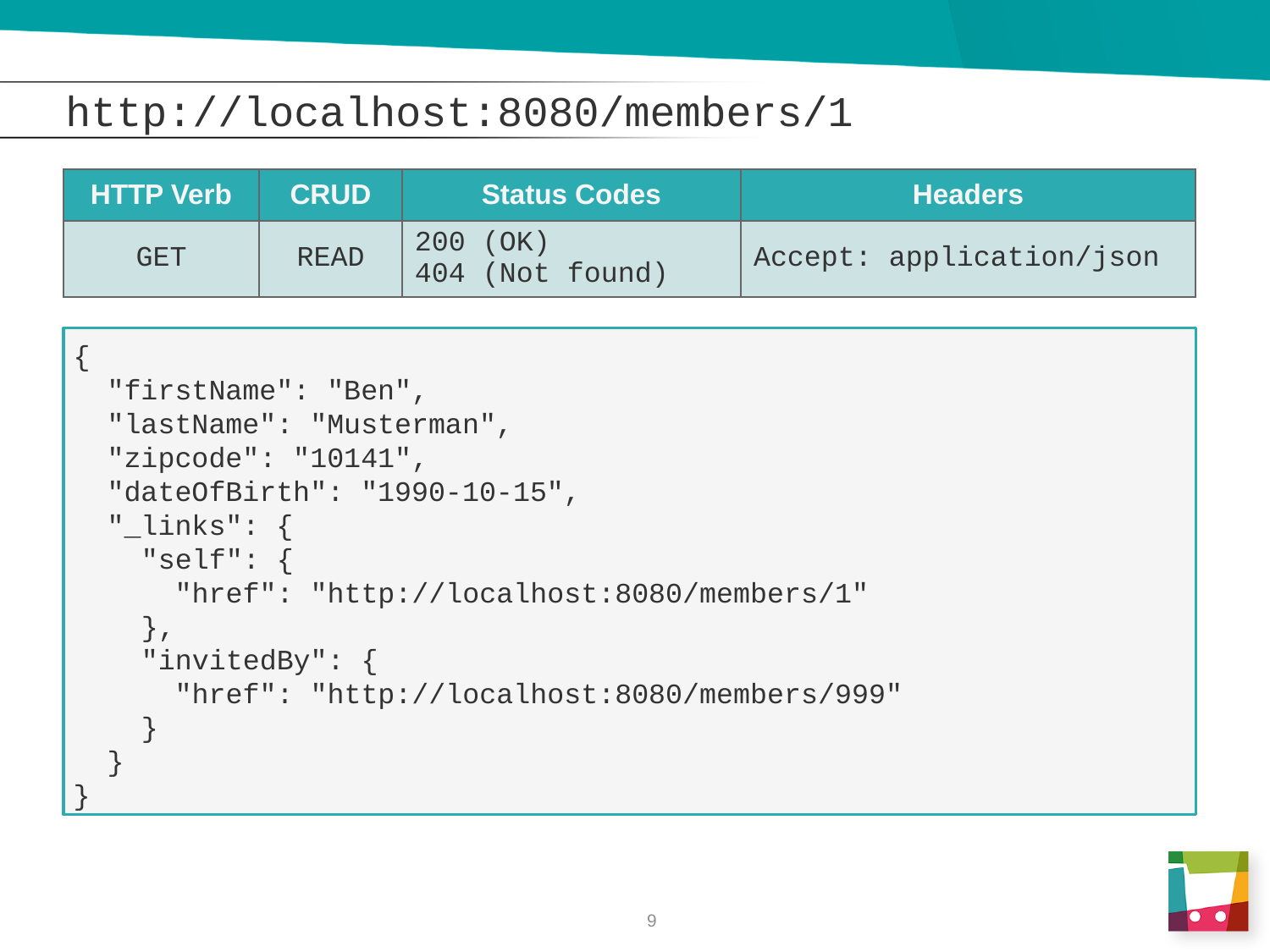

# http://localhost:8080/members/1
| HTTP Verb | CRUD | Status Codes | Headers |
| --- | --- | --- | --- |
| GET | READ | 200 (OK) 404 (Not found) | Accept: application/json |
{
  "firstName": "Ben",
  "lastName": "Musterman",
  "zipcode": "10141",
  "dateOfBirth": "1990-10-15",
  "_links": {
    "self": {
      "href": "http://localhost:8080/members/1"
    },
    "invitedBy": {
      "href": "http://localhost:8080/members/999"
    }
  }
}
9